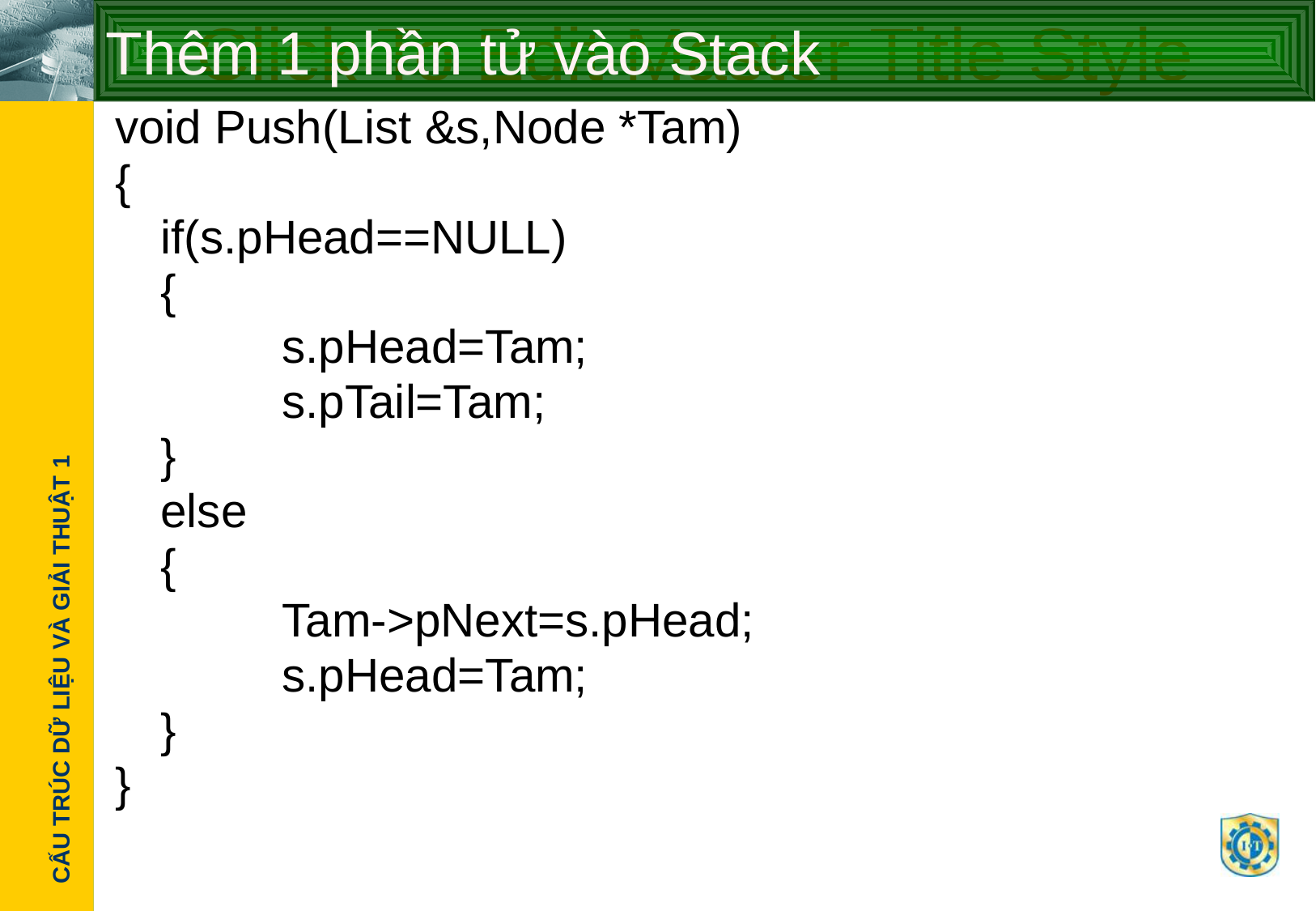

# Thêm 1 phần tử vào Stack
void Push(List &s,Node *Tam)
{
	if(s.pHead==NULL)
	{
		s.pHead=Tam;
		s.pTail=Tam;
	}
	else
	{
		Tam->pNext=s.pHead;
		s.pHead=Tam;
	}
}